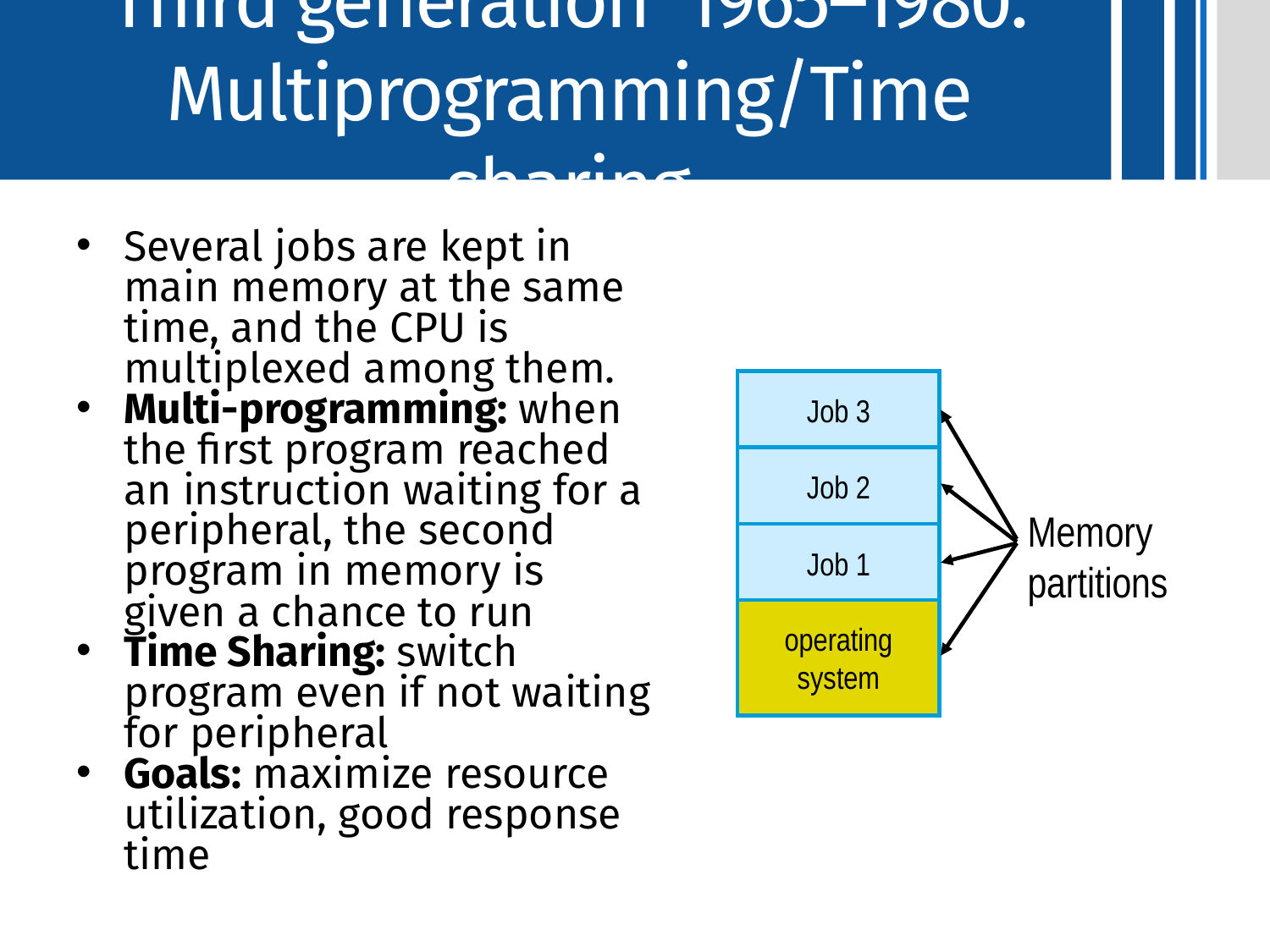

# Third generation  1965–1980: Multiprogramming/Time sharing
Several jobs are kept in main memory at the same time, and the CPU is multiplexed among them.
Multi-programming: when the first program reached an instruction waiting for a peripheral, the second program in memory is given a chance to run
Time Sharing: switch program even if not waiting for peripheral
Goals: maximize resource utilization, good response time
Job 3

Job 2

Memory
partitions
Job 1

operating
system